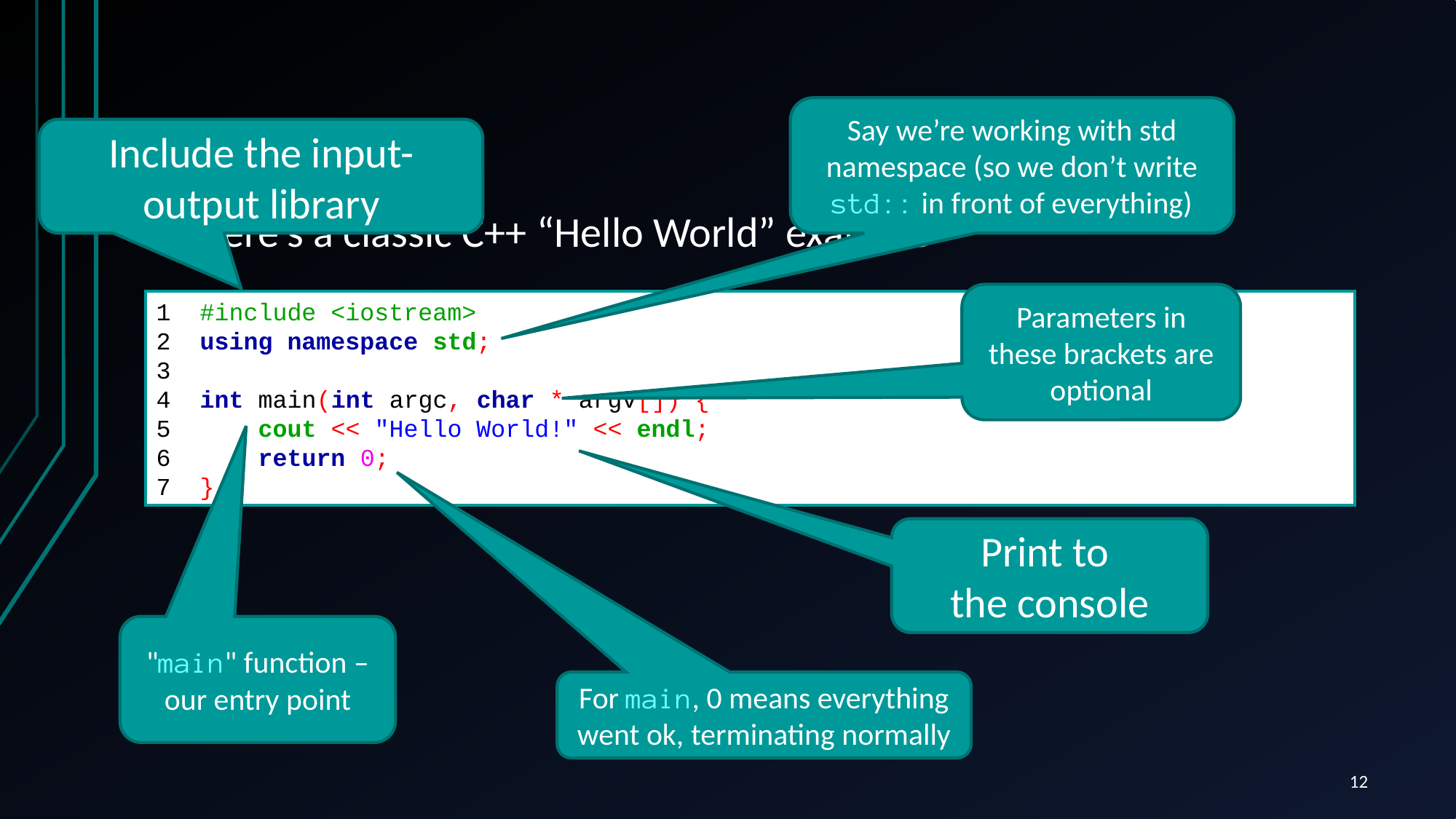

# Hello World
Say we’re working with std namespace (so we don’t write std:: in front of everything)
Include the input-output library
Here’s a classic C++ “Hello World” example
Parameters in these brackets are optional
1  #include <iostream>
2  using namespace std;
3
4  int main(int argc, char * argv[]) {
5      cout << "Hello World!" << endl;
6      return 0;
7  }
Print to
the console
"main" function – our entry point
For main, 0 means everything went ok, terminating normally
12